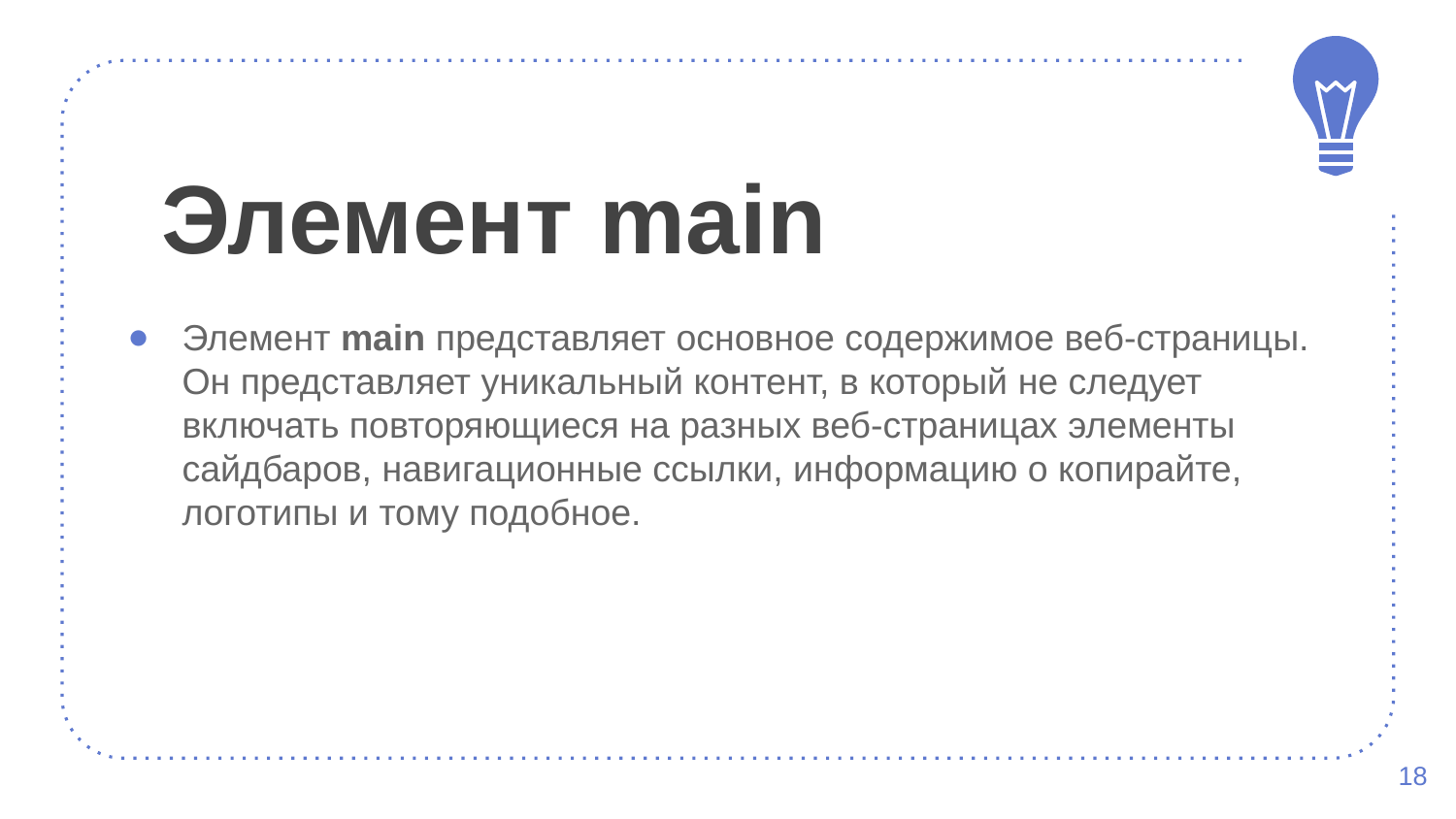

Элемент main
Элемент main представляет основное содержимое веб-страницы. Он представляет уникальный контент, в который не следует включать повторяющиеся на разных веб-страницах элементы сайдбаров, навигационные ссылки, информацию о копирайте, логотипы и тому подобное.
18